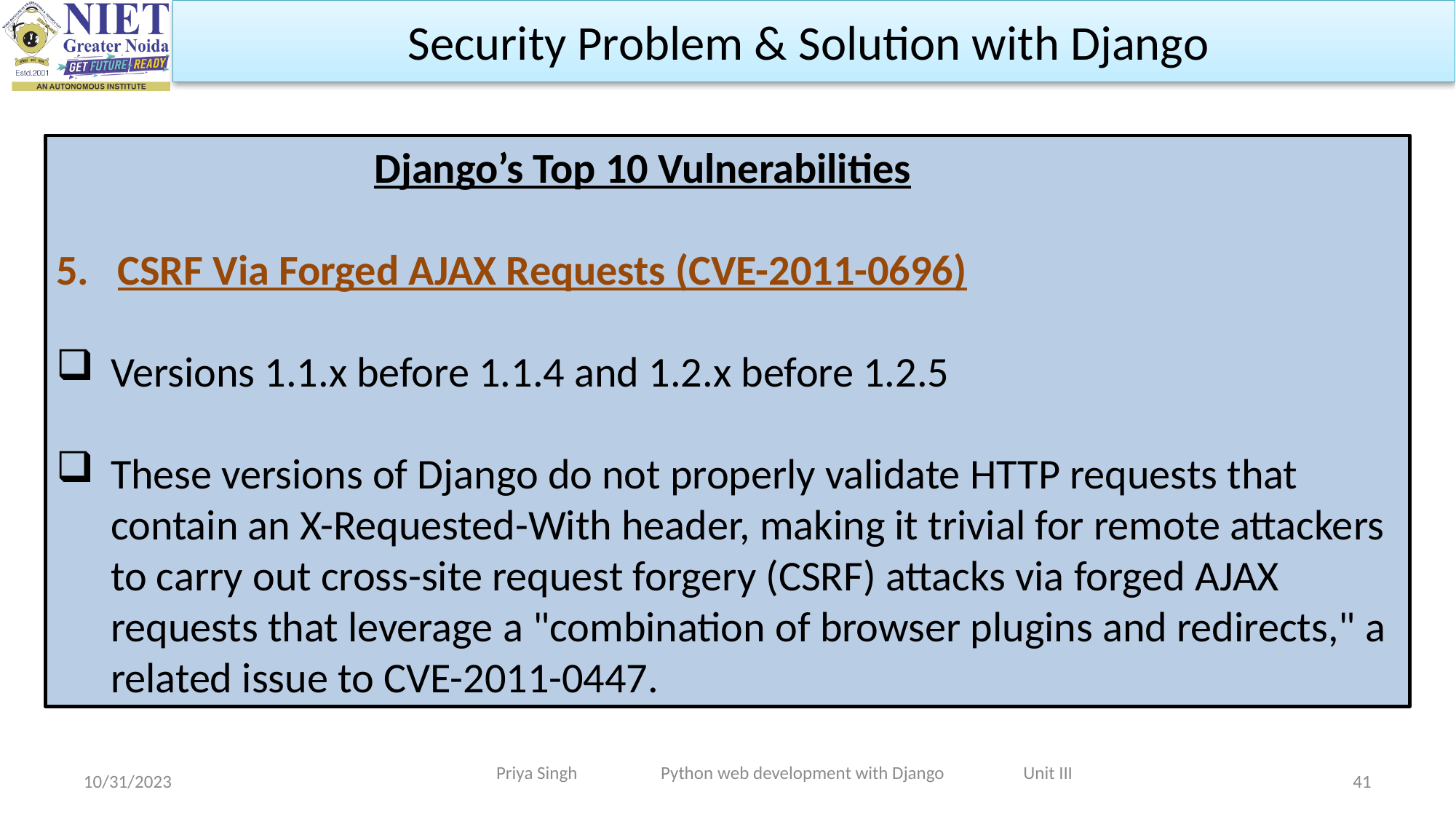

Security Problem & Solution with Django
                                 Django’s Top 10 Vulnerabilities

5.   CSRF Via Forged AJAX Requests (CVE-2011-0696)

‍Versions 1.1.x before 1.1.4 and 1.2.x before 1.2.5

These versions of Django do not properly validate HTTP requests that contain an X-Requested-With header, making it trivial for remote attackers to carry out cross-site request forgery (CSRF) attacks via forged AJAX requests that leverage a "combination of browser plugins and redirects," a related issue to CVE-2011-0447.

Priya Singh                    Python web development with Django                   Unit III
10/31/2023
41